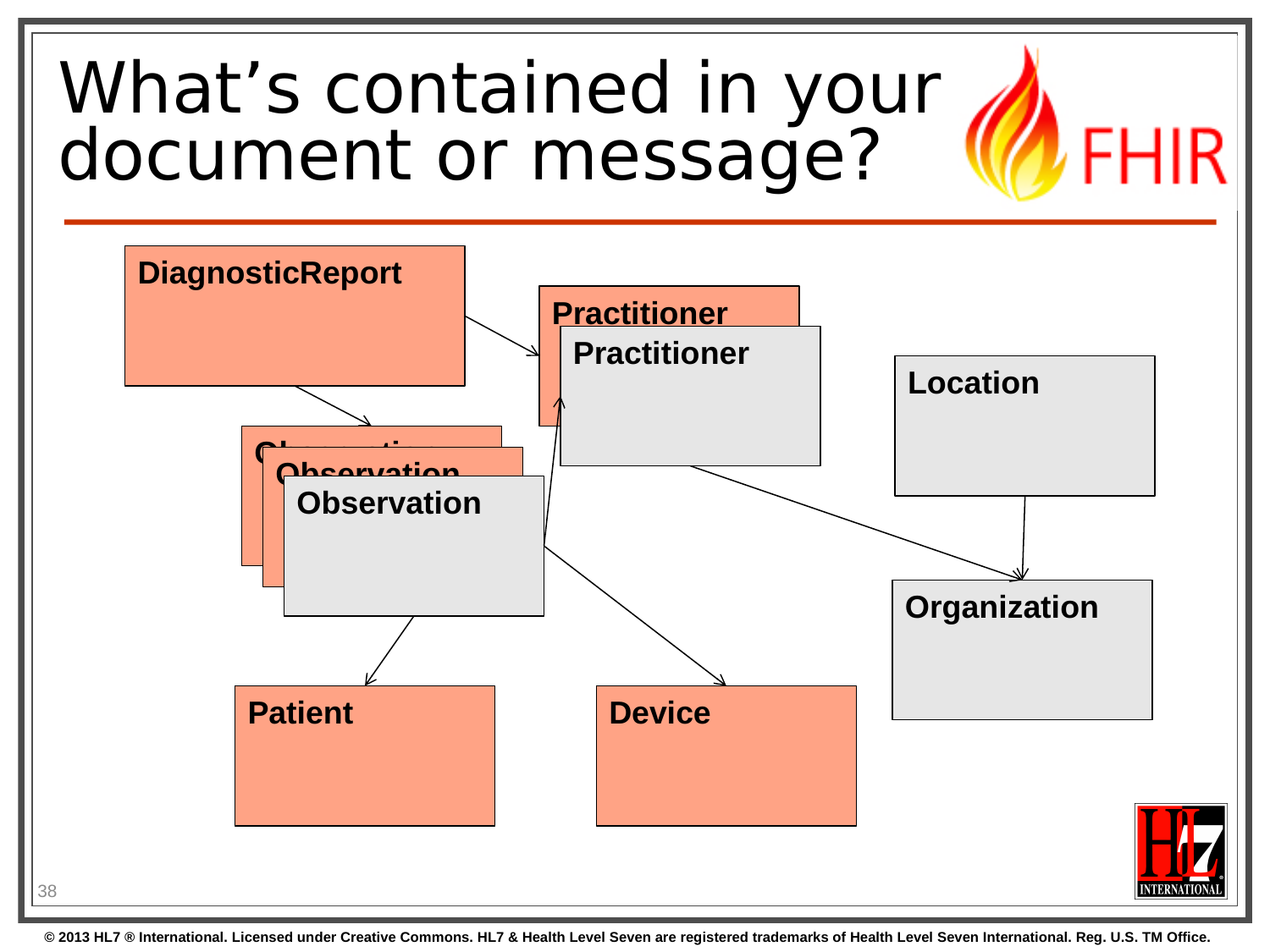

# What’s contained in your document or message?
DiagnosticReport

Practitioner

Practitioner

Location

Observation

Observation

Observation

Organization

Patient

Device

38